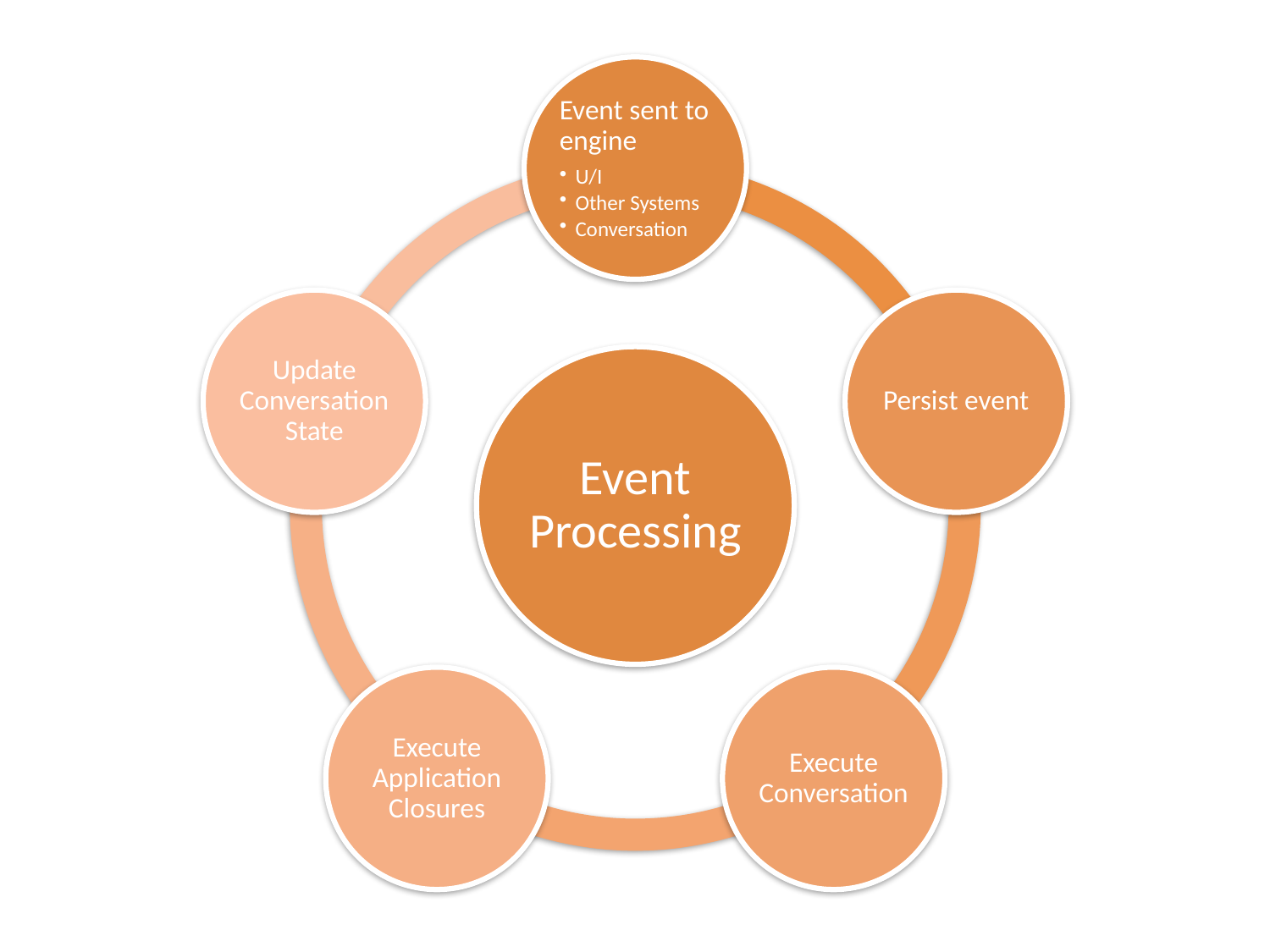

Event Processing
Event sent to engine
U/I
Other Systems
Conversation
Persist event
Execute Conversation
Execute Application Closures
Update Conversation State